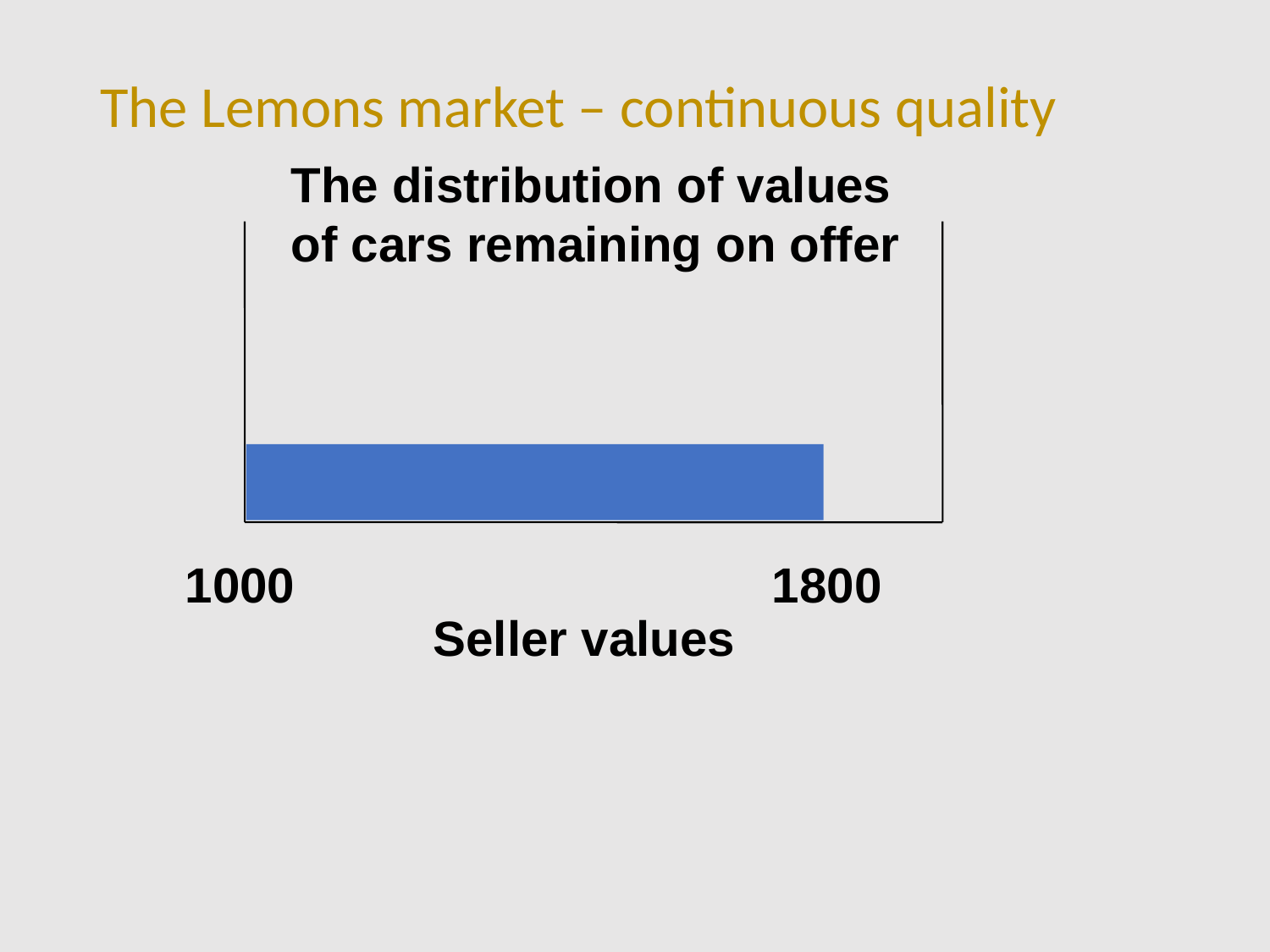

# The Lemons market – continuous quality
The distribution of values
of cars remaining on offer

1000
1800
Seller values